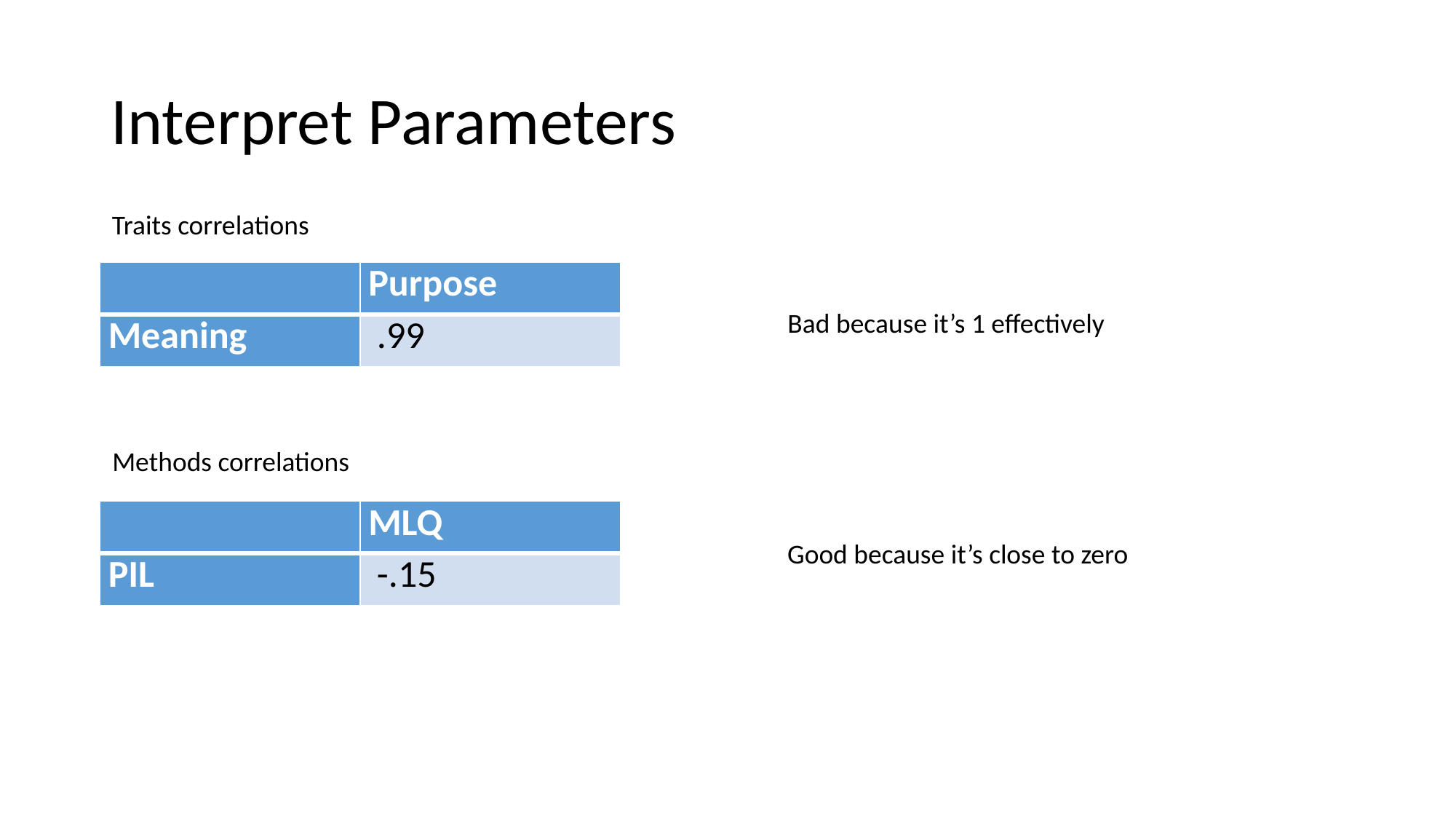

# Interpret Parameters
Traits correlations
|  | Purpose |
| --- | --- |
| Meaning | .99 |
Bad because it’s 1 effectively
Methods correlations
|  | MLQ |
| --- | --- |
| PIL | -.15 |
Good because it’s close to zero